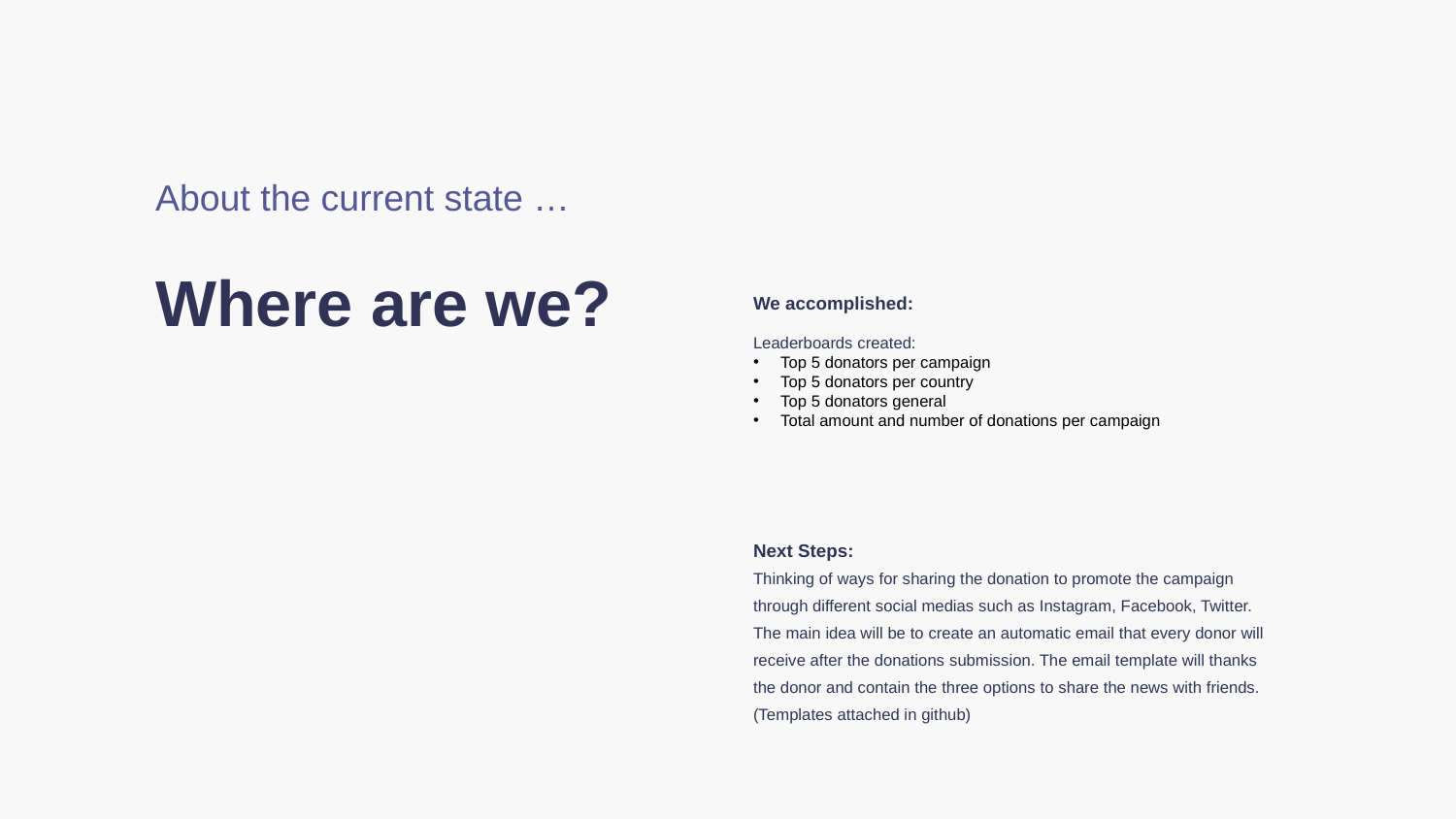

About the current state …
Where are we?
We accomplished:

Leaderboards created:
Top 5 donators per campaign
Top 5 donators per country
Top 5 donators general
Total amount and number of donations per campaign

Next Steps:
Thinking of ways for sharing the donation to promote the campaign through different social medias such as Instagram, Facebook, Twitter.
The main idea will be to create an automatic email that every donor will receive after the donations submission. The email template will thanks the donor and contain the three options to share the news with friends. (Templates attached in github)